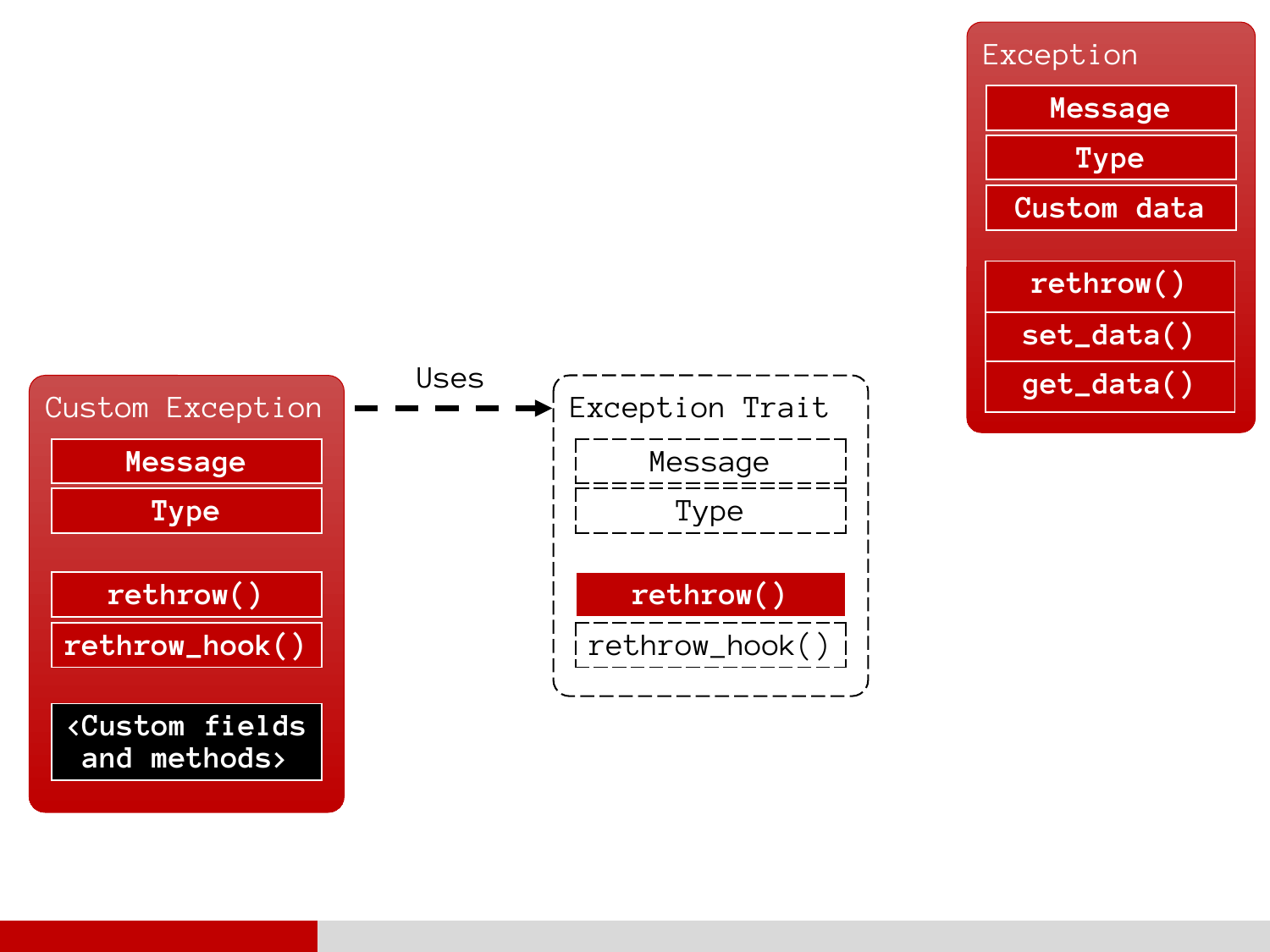

Exception
| Message |
| --- |
| Type |
| --- |
| Custom data |
| --- |
| rethrow() |
| --- |
| set\_data() |
| --- |
Uses
| get\_data() |
| --- |
Custom Exception
Exception Trait
| Message |
| --- |
| Message |
| --- |
| Type |
| --- |
| Type |
| --- |
| rethrow() |
| --- |
| rethrow() |
| --- |
| rethrow\_hook() |
| --- |
| rethrow\_hook() |
| --- |
| <Custom fields and methods> |
| --- |